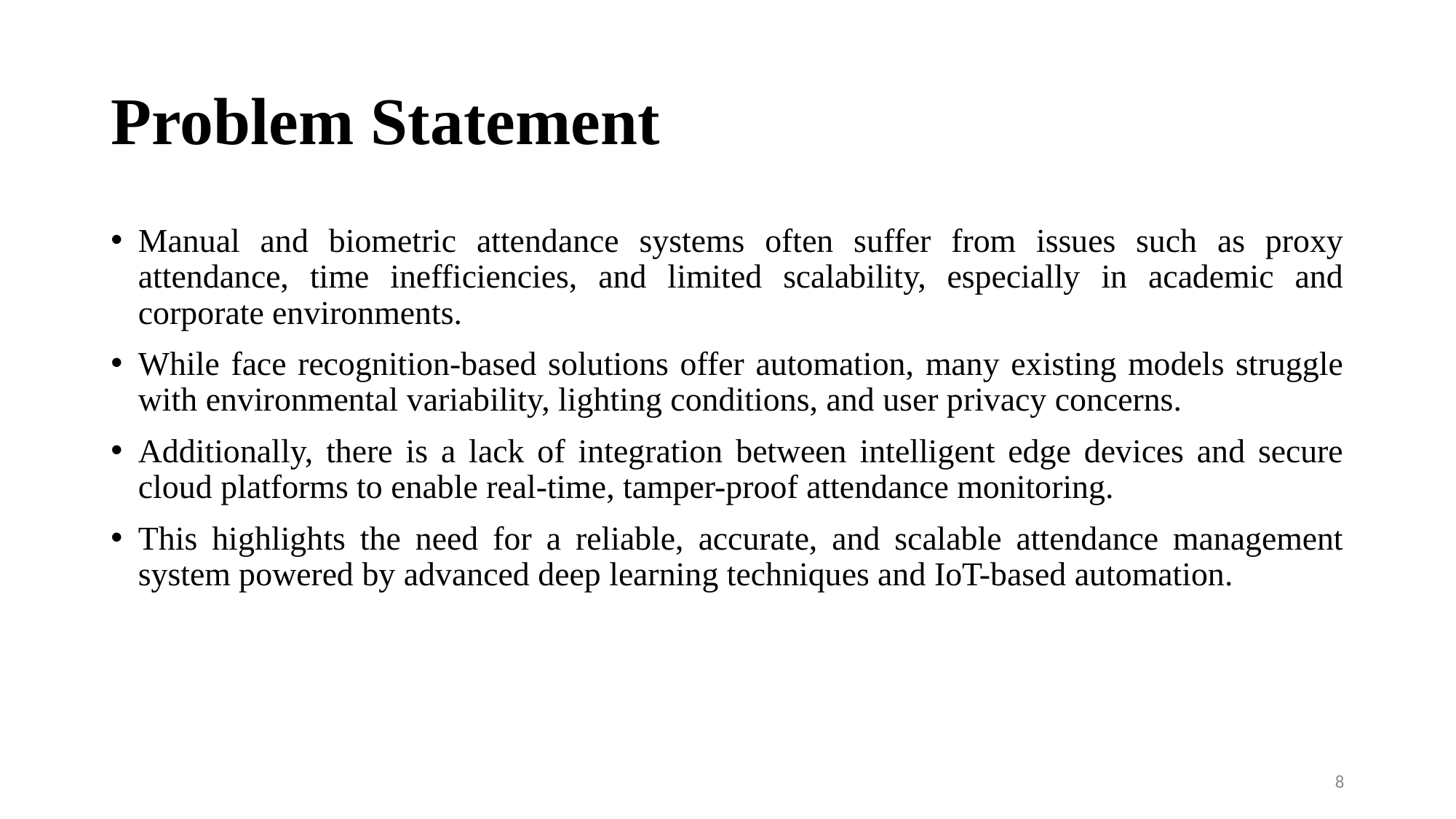

# Problem Statement
Manual and biometric attendance systems often suffer from issues such as proxy attendance, time inefficiencies, and limited scalability, especially in academic and corporate environments.
While face recognition-based solutions offer automation, many existing models struggle with environmental variability, lighting conditions, and user privacy concerns.
Additionally, there is a lack of integration between intelligent edge devices and secure cloud platforms to enable real-time, tamper-proof attendance monitoring.
This highlights the need for a reliable, accurate, and scalable attendance management system powered by advanced deep learning techniques and IoT-based automation.
8